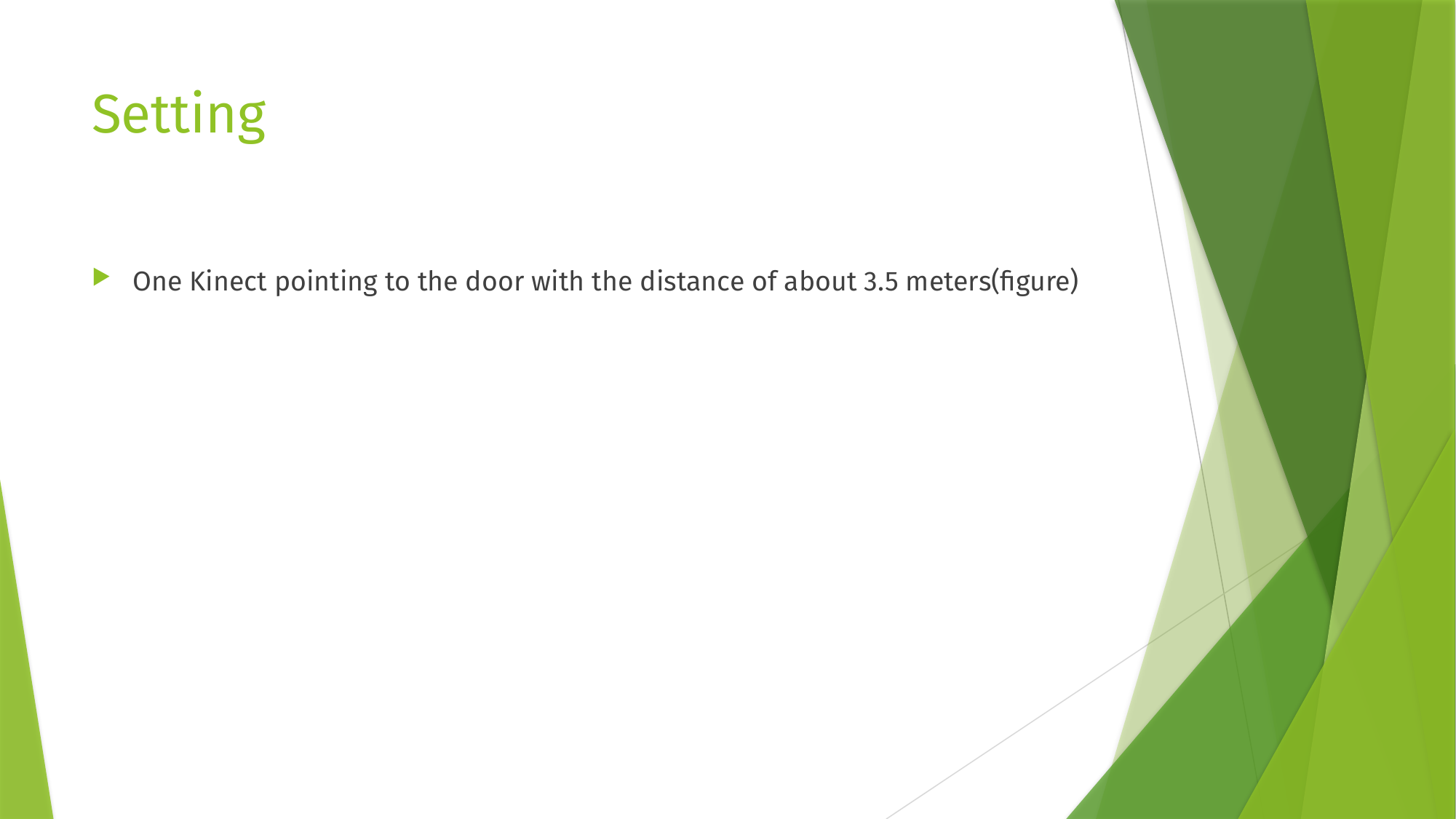

# Setting
One Kinect pointing to the door with the distance of about 3.5 meters(figure)